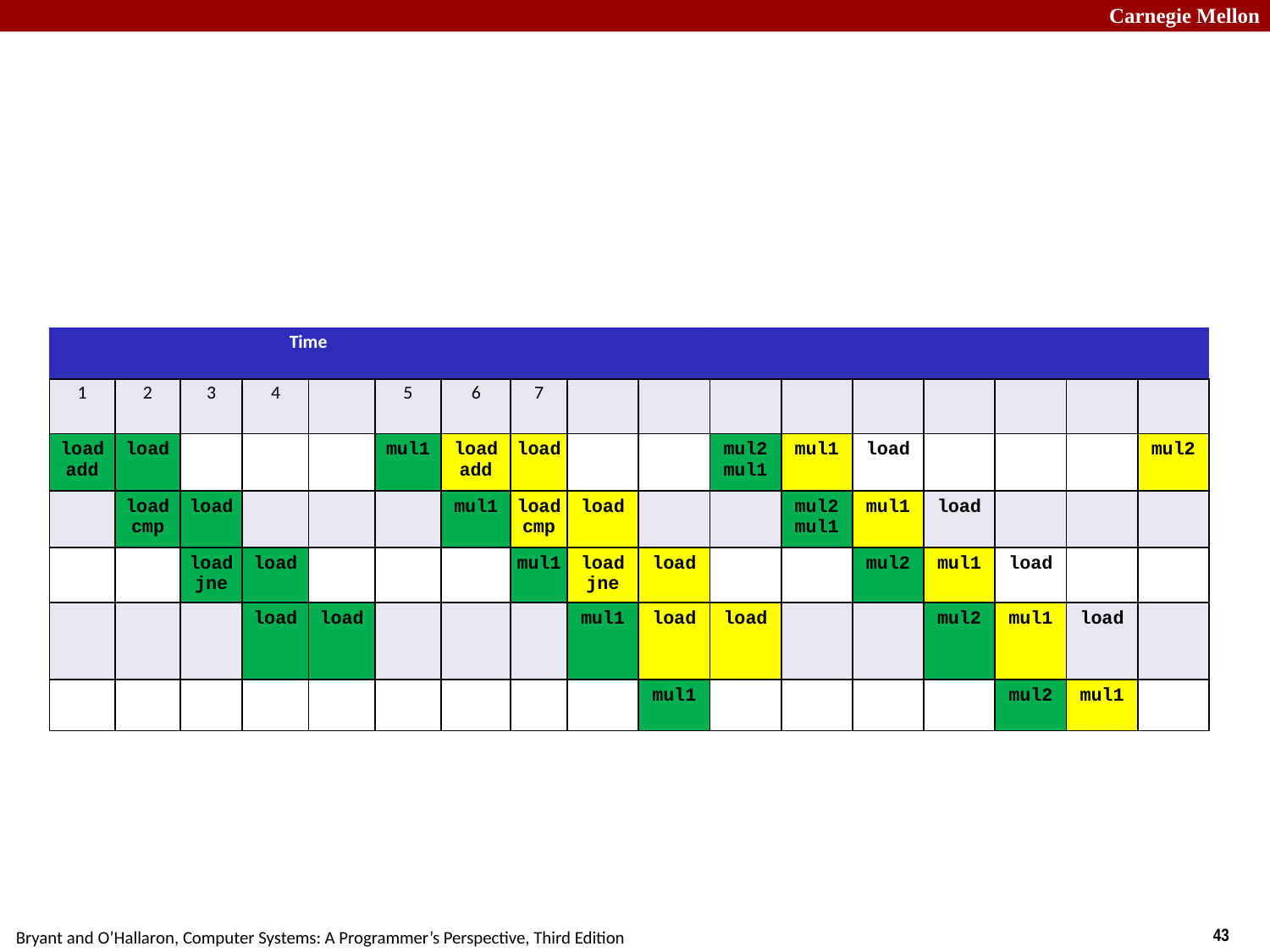

#

| Time |  |  |  |  |  |  |  |  |  |  |  |  |  |  |  |  |
| --- | --- | --- | --- | --- | --- | --- | --- | --- | --- | --- | --- | --- | --- | --- | --- | --- |
| 1 | 2 | 3 | 4 |  | 5 | 6 | 7 |  |  |  |  |  |  |  |  |  |
| load add | load |  |  |  | mul1 | load add | load |  |  | mul2 mul1 | mul1 | load |  |  |  | mul2 |
|  | load cmp | load |  |  |  | mul1 | load cmp | load |  |  | mul2 mul1 | mul1 | load |  |  |  |
|  |  | load jne | load |  |  |  | mul1 | load jne | load |  |  | mul2 | mul1 | load |  |  |
|  |  |  | load | load |  |  |  | mul1 | load | load |  |  | mul2 | mul1 | load |  |
|  |  |  |  |  |  |  |  |  | mul1 |  |  |  |  | mul2 | mul1 |  |